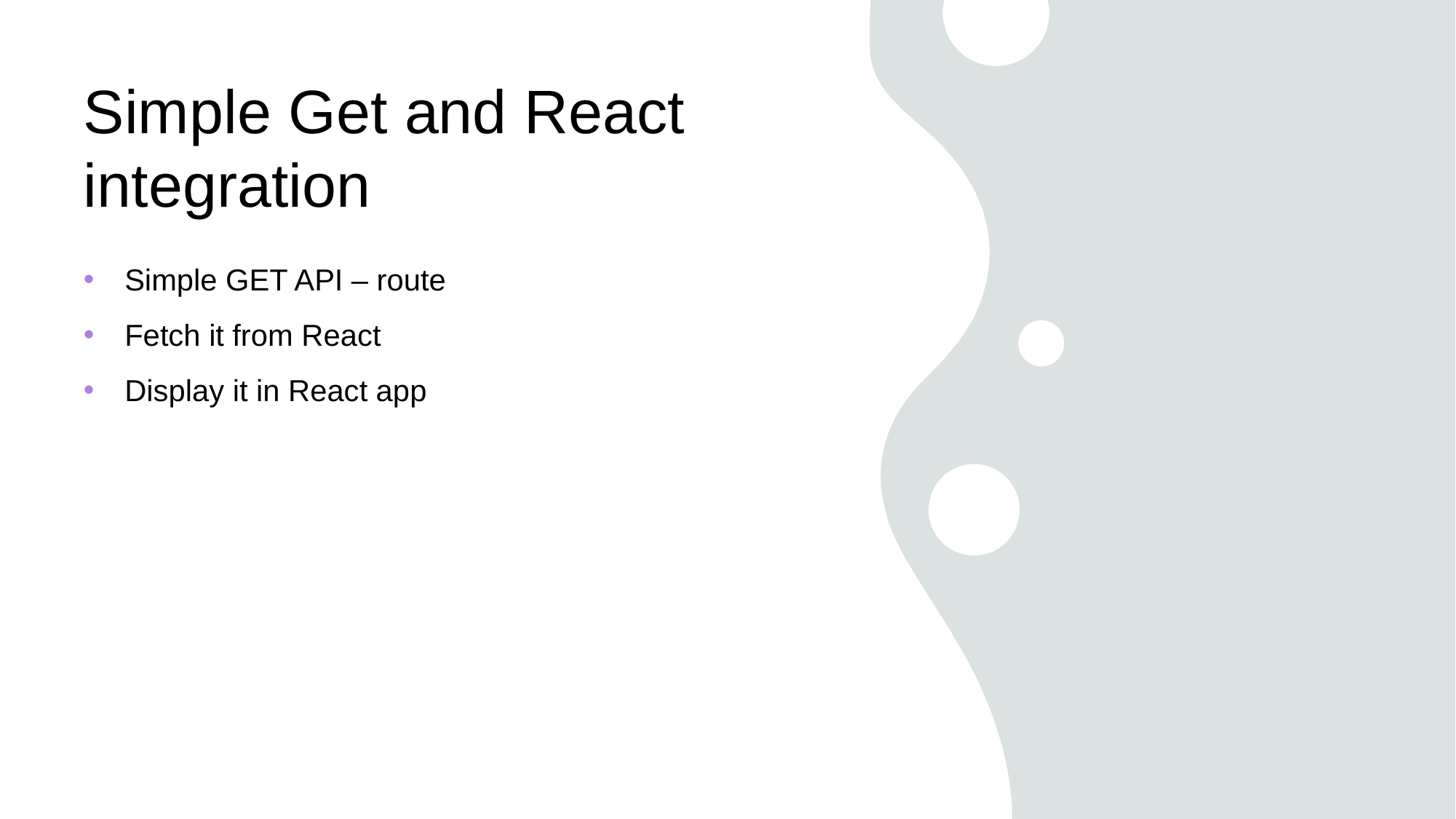

# Simple Get and React integration
Simple GET API – route
Fetch it from React
Display it in React app